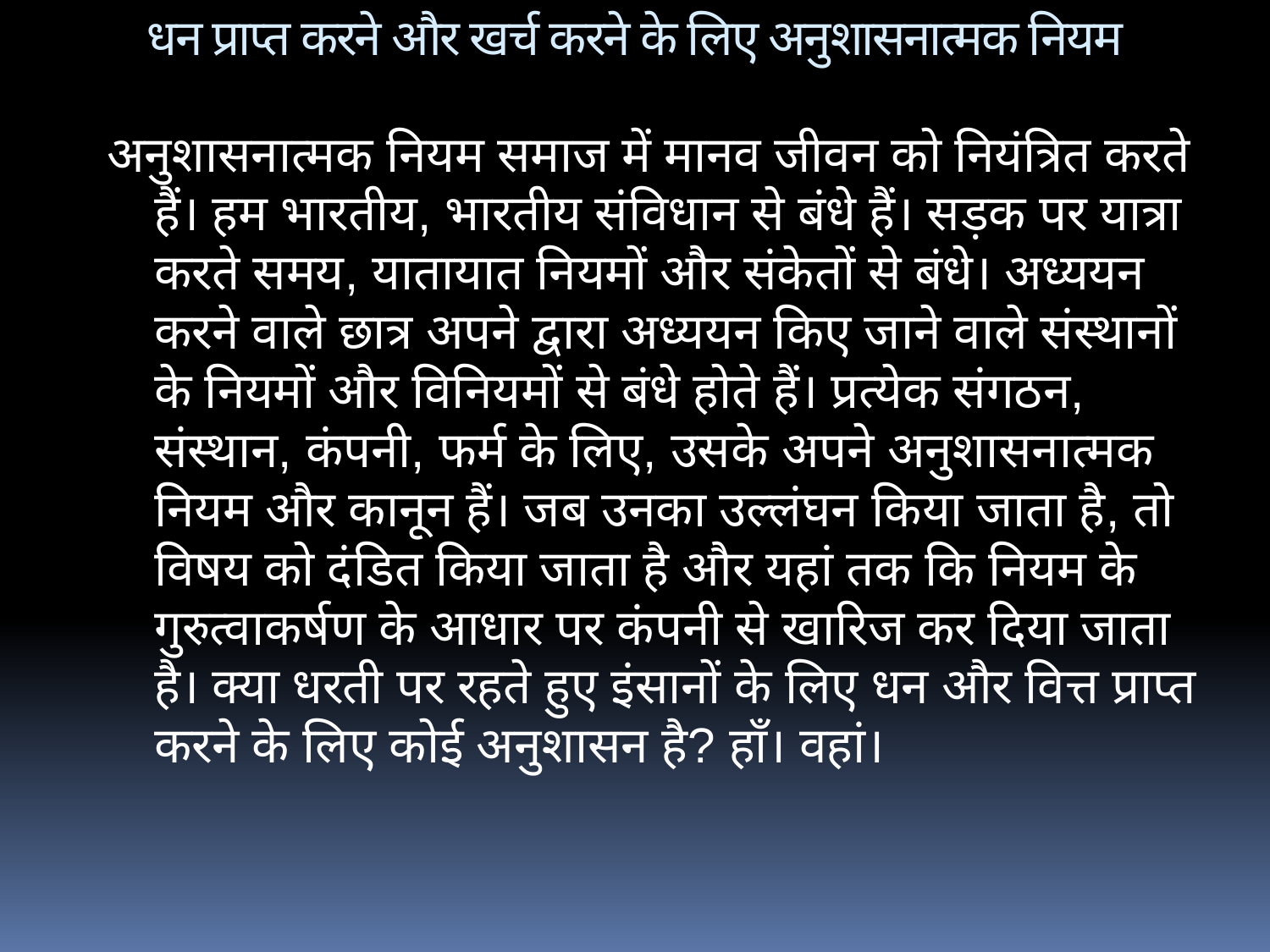

# धन प्राप्त करने और खर्च करने के लिए अनुशासनात्मक नियम
अनुशासनात्मक नियम समाज में मानव जीवन को नियंत्रित करते हैं। हम भारतीय, भारतीय संविधान से बंधे हैं। सड़क पर यात्रा करते समय, यातायात नियमों और संकेतों से बंधे। अध्ययन करने वाले छात्र अपने द्वारा अध्ययन किए जाने वाले संस्थानों के नियमों और विनियमों से बंधे होते हैं। प्रत्येक संगठन, संस्थान, कंपनी, फर्म के लिए, उसके अपने अनुशासनात्मक नियम और कानून हैं। जब उनका उल्लंघन किया जाता है, तो विषय को दंडित किया जाता है और यहां तक ​​कि नियम के गुरुत्वाकर्षण के आधार पर कंपनी से खारिज कर दिया जाता है। क्या धरती पर रहते हुए इंसानों के लिए धन और वित्त प्राप्त करने के लिए कोई अनुशासन है? हाँ। वहां।